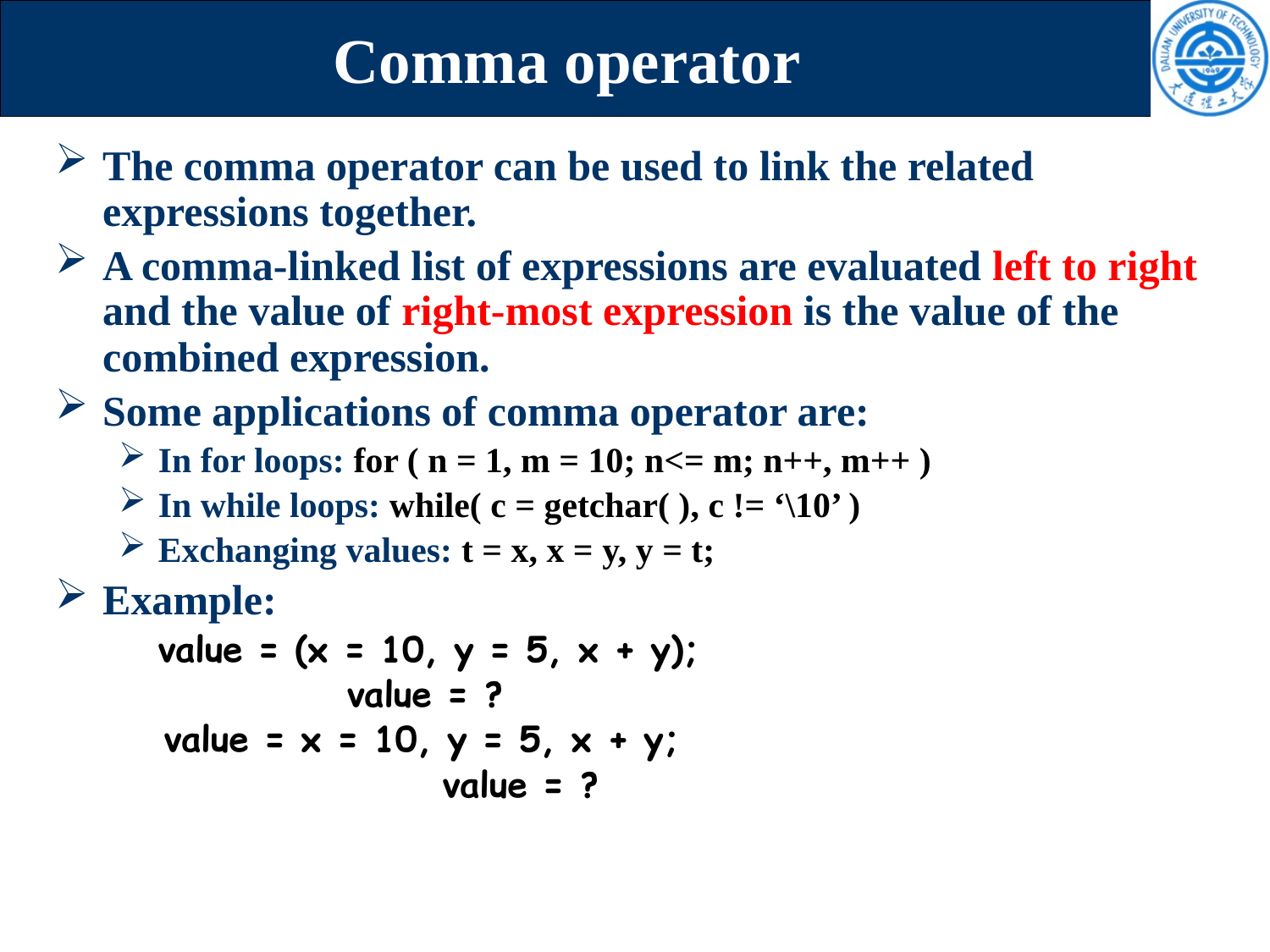

# Comma operator
The comma operator can be used to link the related expressions together.
A comma-linked list of expressions are evaluated left to right and the value of right-most expression is the value of the combined expression.
Some applications of comma operator are:
In for loops: for ( n = 1, m = 10; n<= m; n++, m++ )
In while loops: while( c = getchar( ), c != ‘\10’ )
Exchanging values: t = x, x = y, y = t;
Example:
	value = (x = 10, y = 5, x + y);
               value = ?
   value = x = 10, y = 5, x + y;
			  value = ?